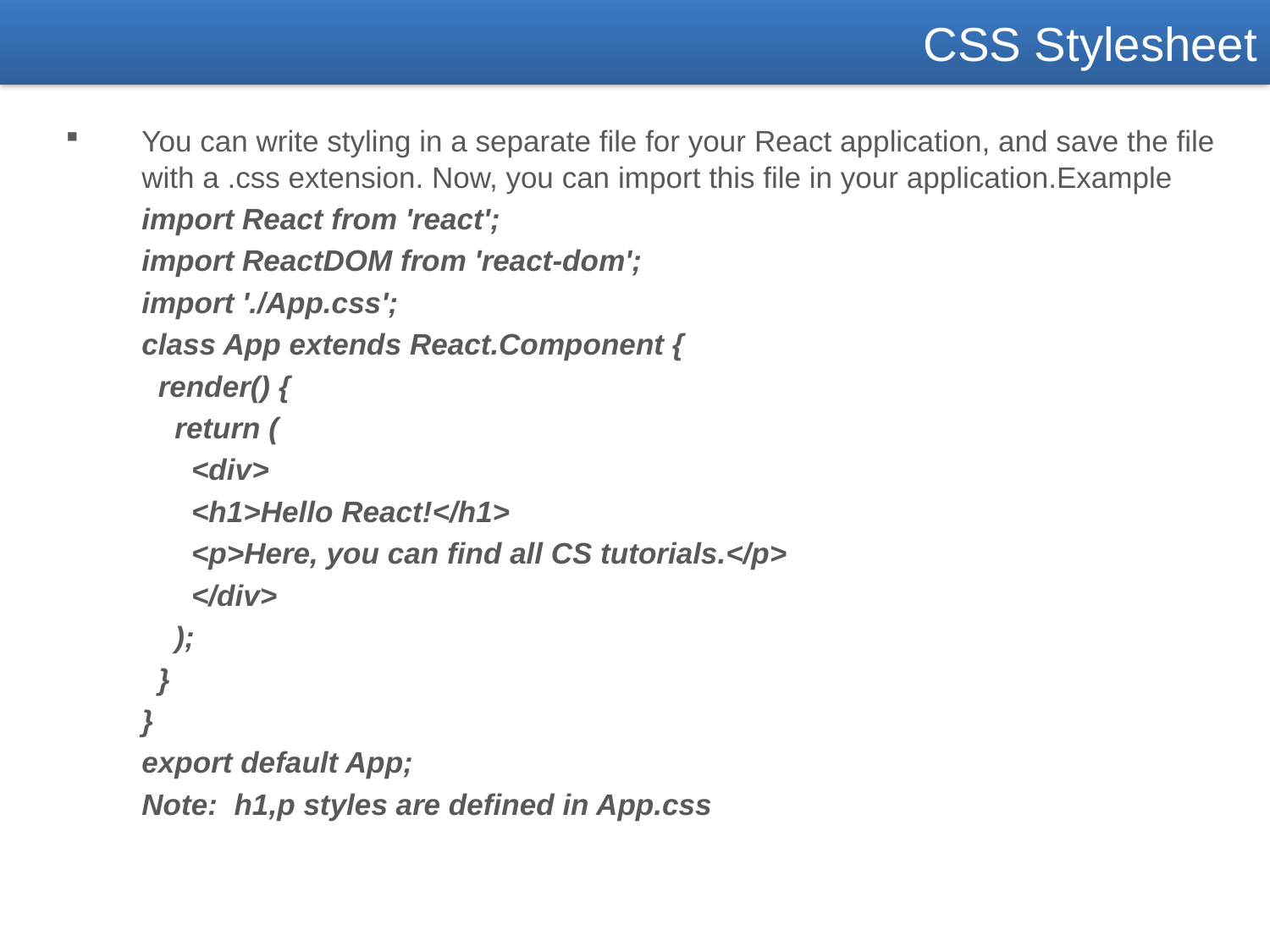

CSS Stylesheet
You can write styling in a separate file for your React application, and save the file with a .css extension. Now, you can import this file in your application.Example
import React from 'react';
import ReactDOM from 'react-dom';
import './App.css';
class App extends React.Component {
  render() {
    return (
      <div>
      <h1>Hello React!</h1>
      <p>Here, you can find all CS tutorials.</p>
      </div>
    );
  }
}
export default App;
Note:  h1,p styles are defined in App.css